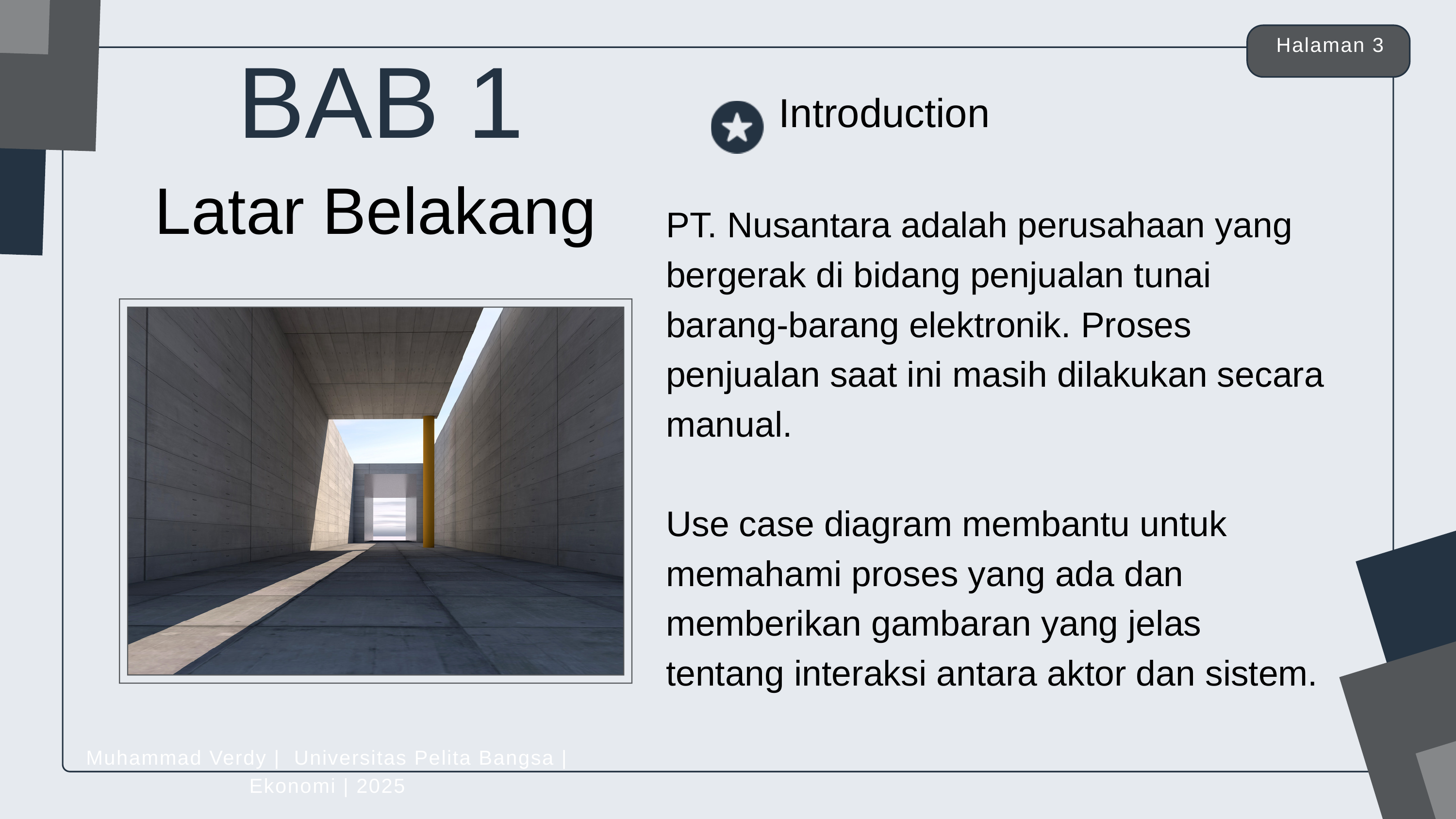

Halaman 3

BAB 1
Introduction

Latar Belakang
PT. Nusantara adalah perusahaan yang bergerak di bidang penjualan tunai barang-barang elektronik. Proses        penjualan saat ini masih dilakukan secara manual.

Use case diagram membantu untuk memahami proses yang ada dan memberikan gambaran yang jelas tentang interaksi antara aktor dan sistem.

Muhammad Verdy |  Universitas Pelita Bangsa | Ekonomi | 2025